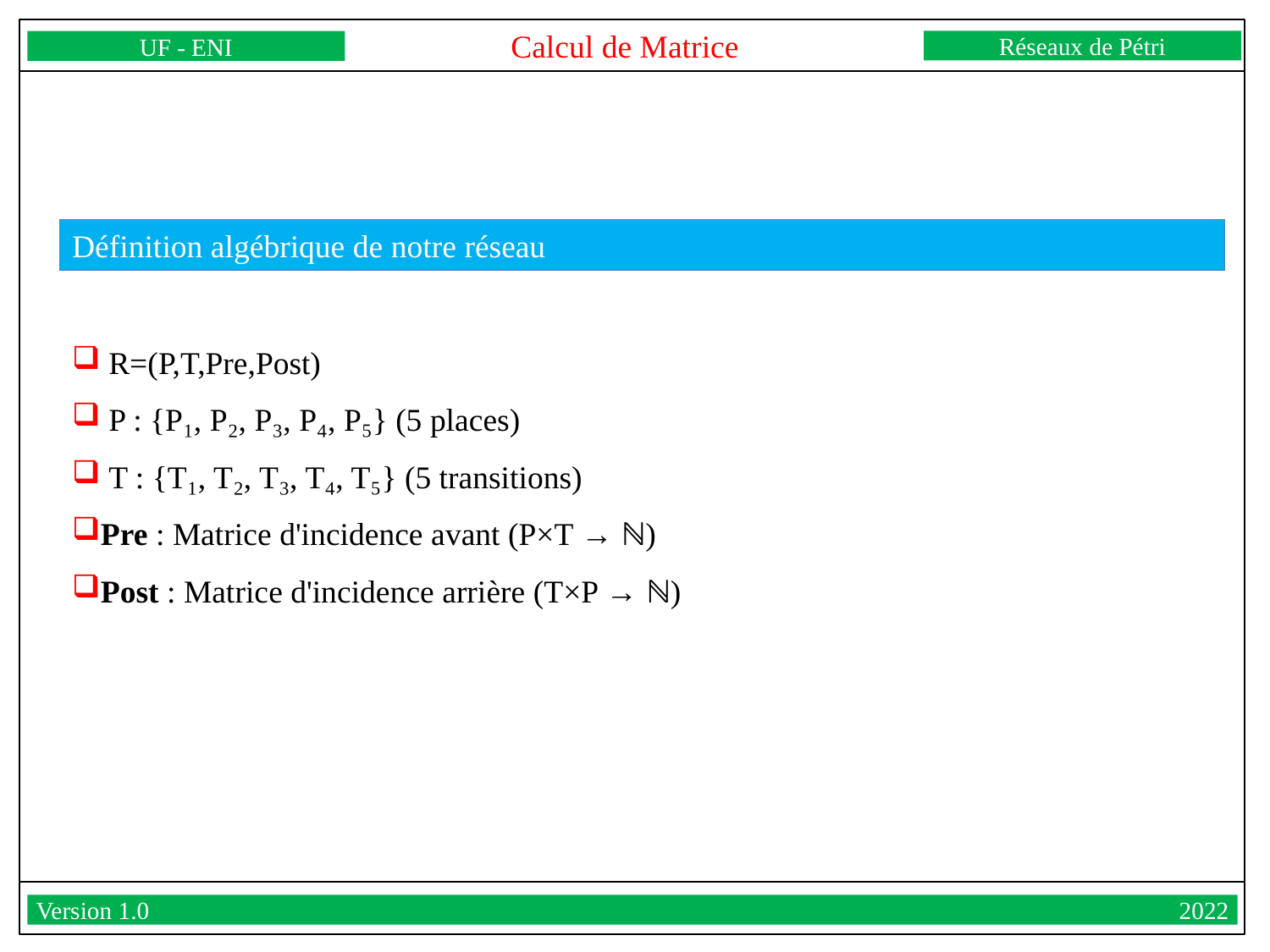

Calcul de Matrice
Réseaux de Pétri
UF - ENI
Version 1.0									2022
Définition algébrique de notre réseau
 R=(P,T,Pre,Post)
 P : {P₁, P₂, P₃, P₄, P₅} (5 places)
 T : {T₁, T₂, T₃, T₄, T₅} (5 transitions)
Pre : Matrice d'incidence avant (P×T → ℕ)
Post : Matrice d'incidence arrière (T×P → ℕ)